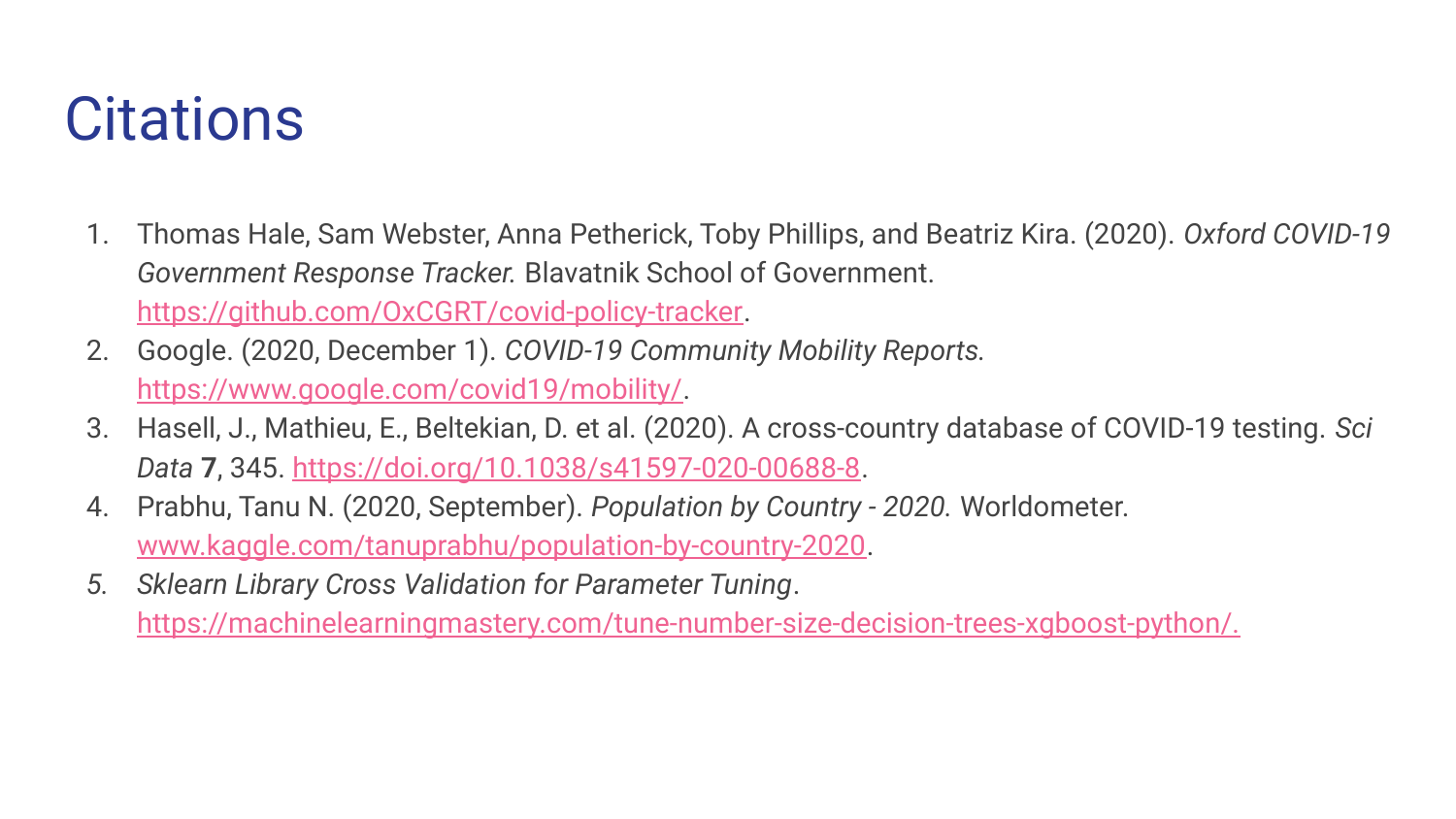

# Citations
Thomas Hale, Sam Webster, Anna Petherick, Toby Phillips, and Beatriz Kira. (2020). Oxford COVID-19 Government Response Tracker. Blavatnik School of Government. https://github.com/OxCGRT/covid-policy-tracker.
Google. (2020, December 1). COVID-19 Community Mobility Reports. https://www.google.com/covid19/mobility/.
Hasell, J., Mathieu, E., Beltekian, D. et al. (2020). A cross-country database of COVID-19 testing. Sci Data 7, 345. https://doi.org/10.1038/s41597-020-00688-8.
Prabhu, Tanu N. (2020, September). Population by Country - 2020. Worldometer. www.kaggle.com/tanuprabhu/population-by-country-2020.
Sklearn Library Cross Validation for Parameter Tuning. https://machinelearningmastery.com/tune-number-size-decision-trees-xgboost-python/.